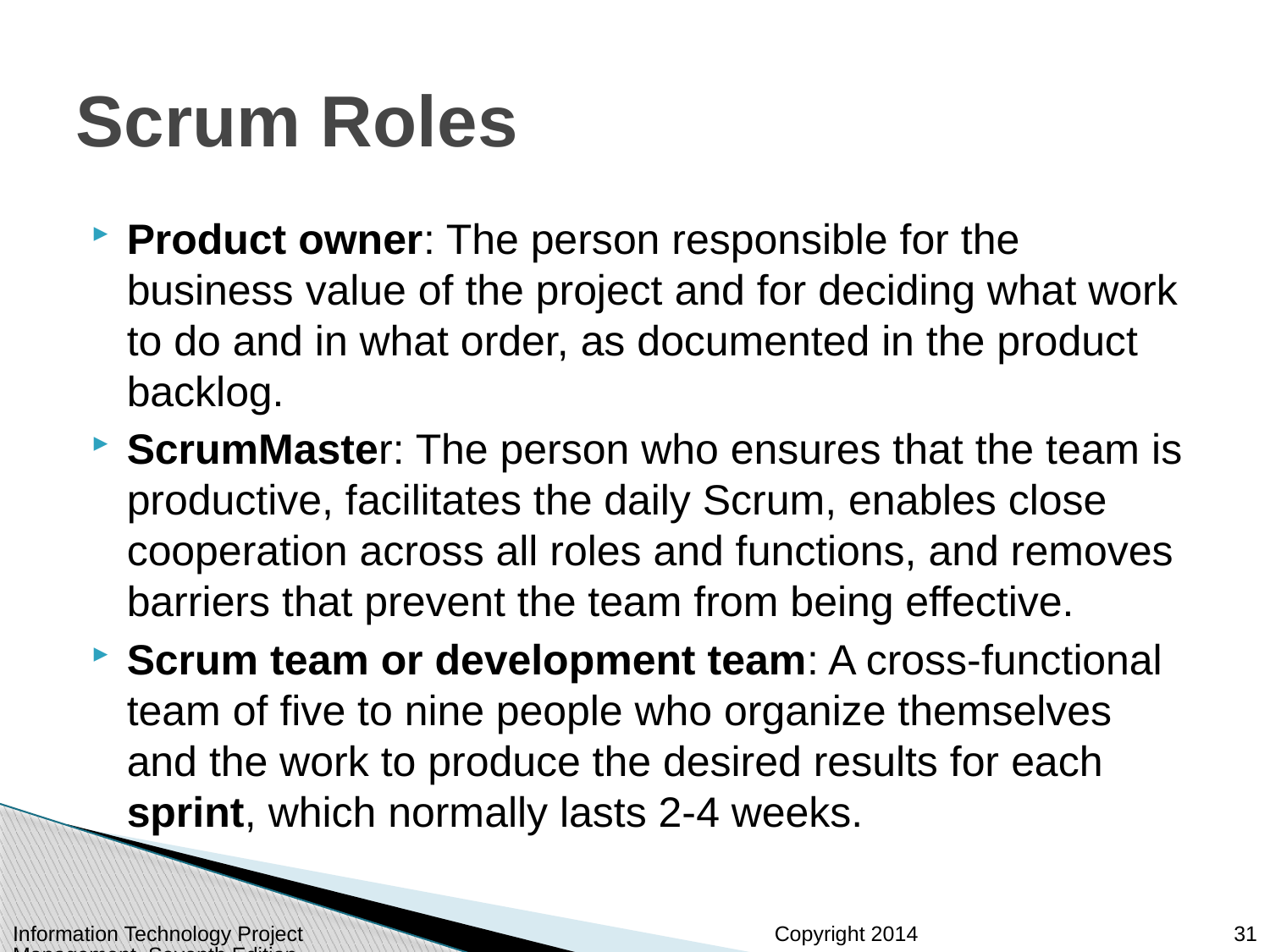

# Scrum Roles
Product owner: The person responsible for the business value of the project and for deciding what work to do and in what order, as documented in the product backlog.
ScrumMaster: The person who ensures that the team is productive, facilitates the daily Scrum, enables close cooperation across all roles and functions, and removes barriers that prevent the team from being effective.
Scrum team or development team: A cross-functional team of five to nine people who organize themselves and the work to produce the desired results for each sprint, which normally lasts 2-4 weeks.
Information Technology Project Management, Seventh Edition
31